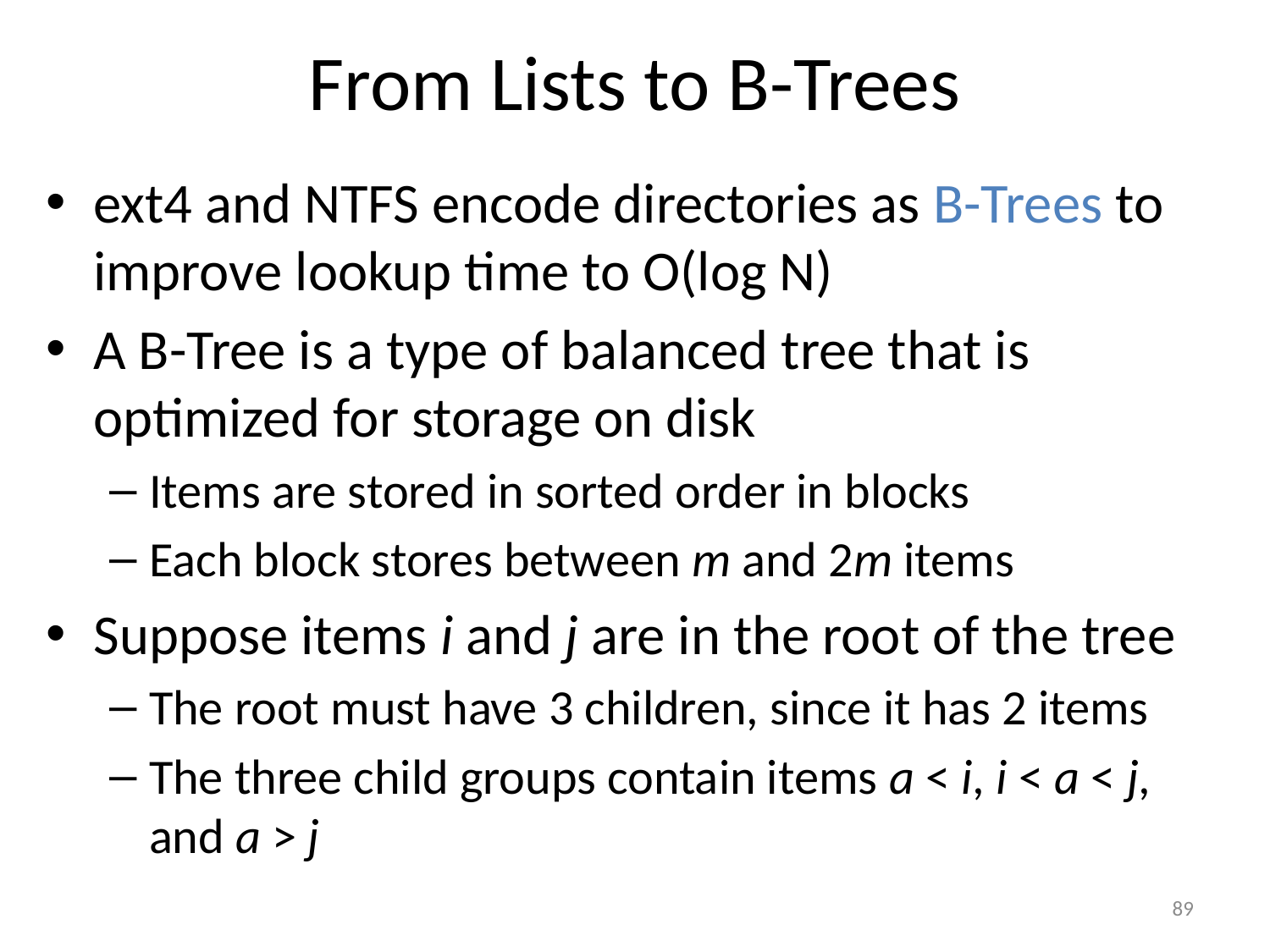

# From Lists to B-Trees
ext4 and NTFS encode directories as B-Trees to improve lookup time to O(log N)
A B-Tree is a type of balanced tree that is optimized for storage on disk
Items are stored in sorted order in blocks
Each block stores between m and 2m items
Suppose items i and j are in the root of the tree
The root must have 3 children, since it has 2 items
The three child groups contain items a < i, i < a < j, and a > j
89